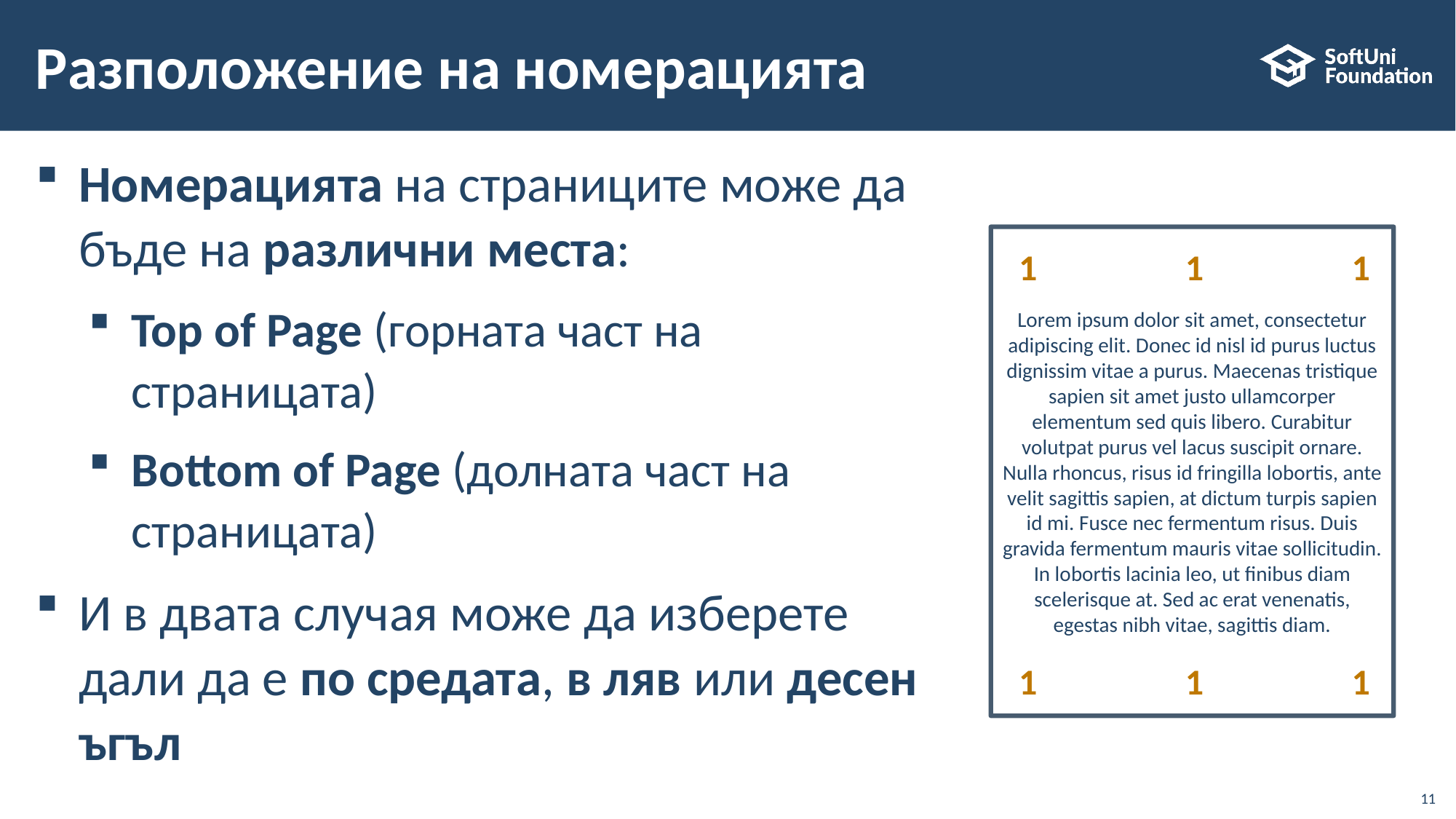

# Разположение на номерацията
Номерацията на страниците може да бъде на различни места:
Top of Page (горната част на страницата)
Bottom of Page (долната част на страницата)
И в двата случая може да изберете дали да е по средата, в ляв или десен ъгъл
Lorem ipsum dolor sit amet, consectetur adipiscing elit. Donec id nisl id purus luctus dignissim vitae a purus. Maecenas tristique sapien sit amet justo ullamcorper elementum sed quis libero. Curabitur volutpat purus vel lacus suscipit ornare. Nulla rhoncus, risus id fringilla lobortis, ante velit sagittis sapien, at dictum turpis sapien id mi. Fusce nec fermentum risus. Duis gravida fermentum mauris vitae sollicitudin. In lobortis lacinia leo, ut finibus diam scelerisque at. Sed ac erat venenatis, egestas nibh vitae, sagittis diam.
1
1
1
1
1
1
11